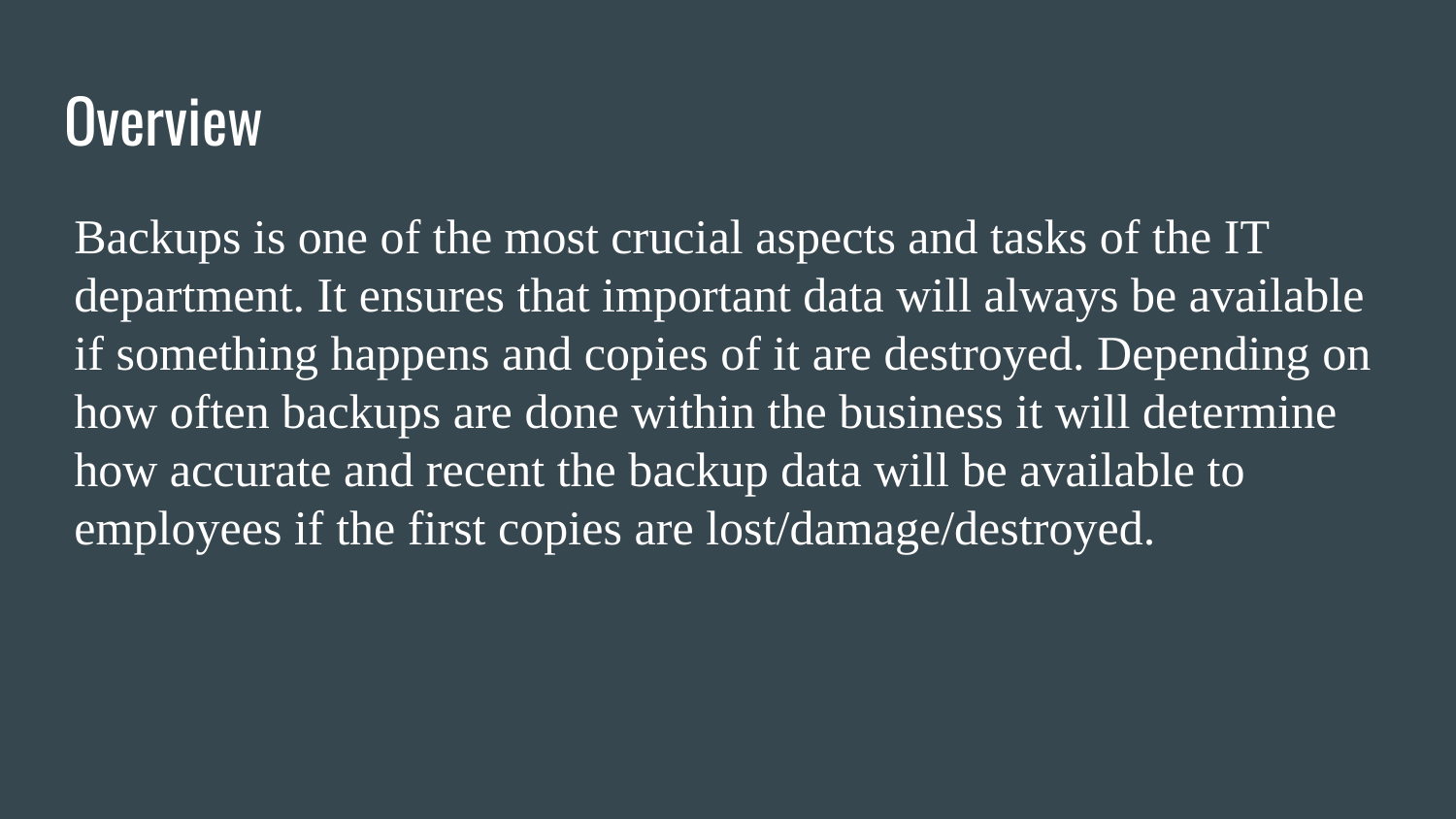

# Overview
Backups is one of the most crucial aspects and tasks of the IT department. It ensures that important data will always be available if something happens and copies of it are destroyed. Depending on how often backups are done within the business it will determine how accurate and recent the backup data will be available to employees if the first copies are lost/damage/destroyed.